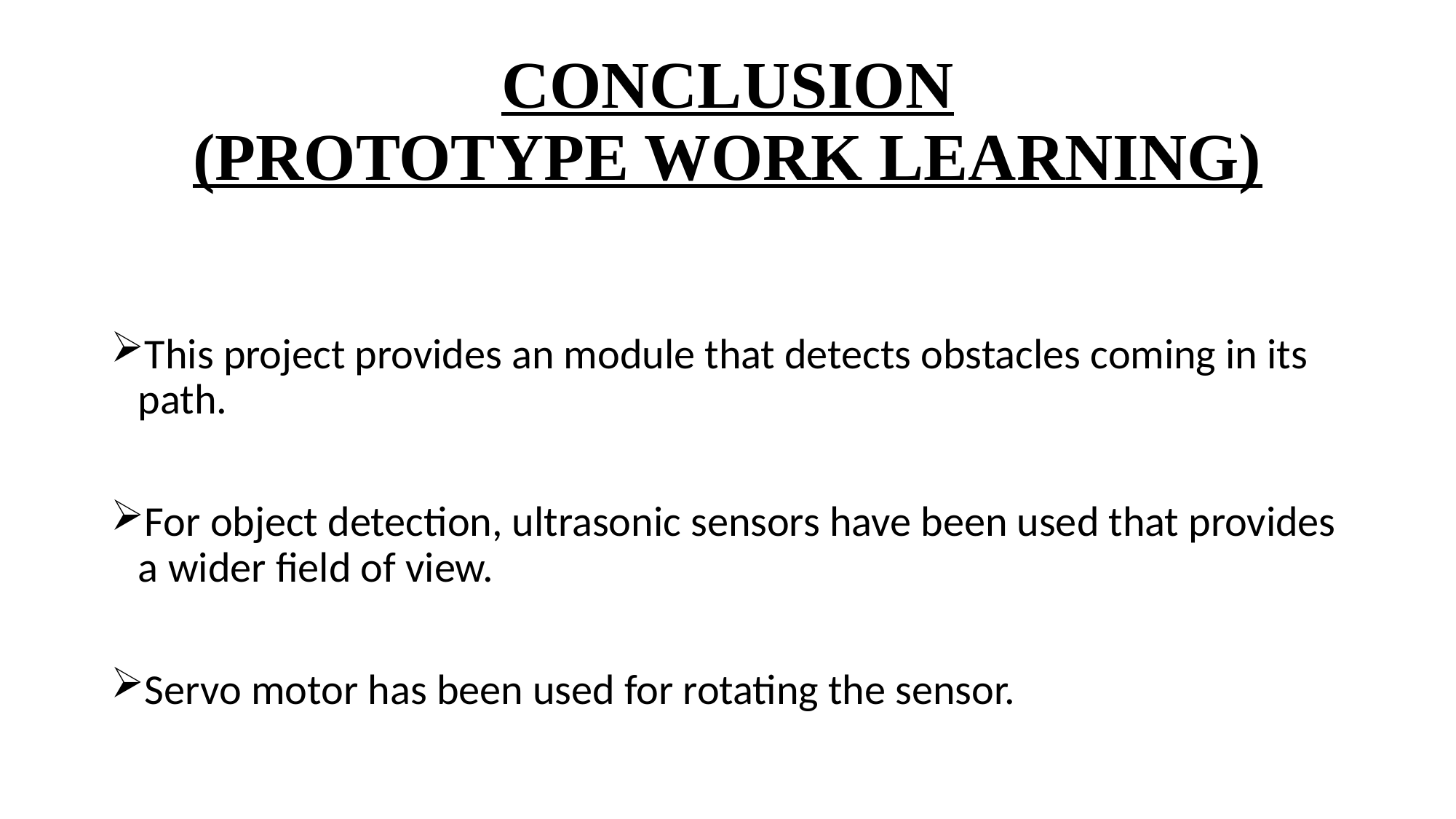

# CONCLUSION (PROTOTYPE WORK LEARNING)
This project provides an module that detects obstacles coming in its path.

For object detection, ultrasonic sensors have been used that provides a wider field of view.

Servo motor has been used for rotating the sensor.